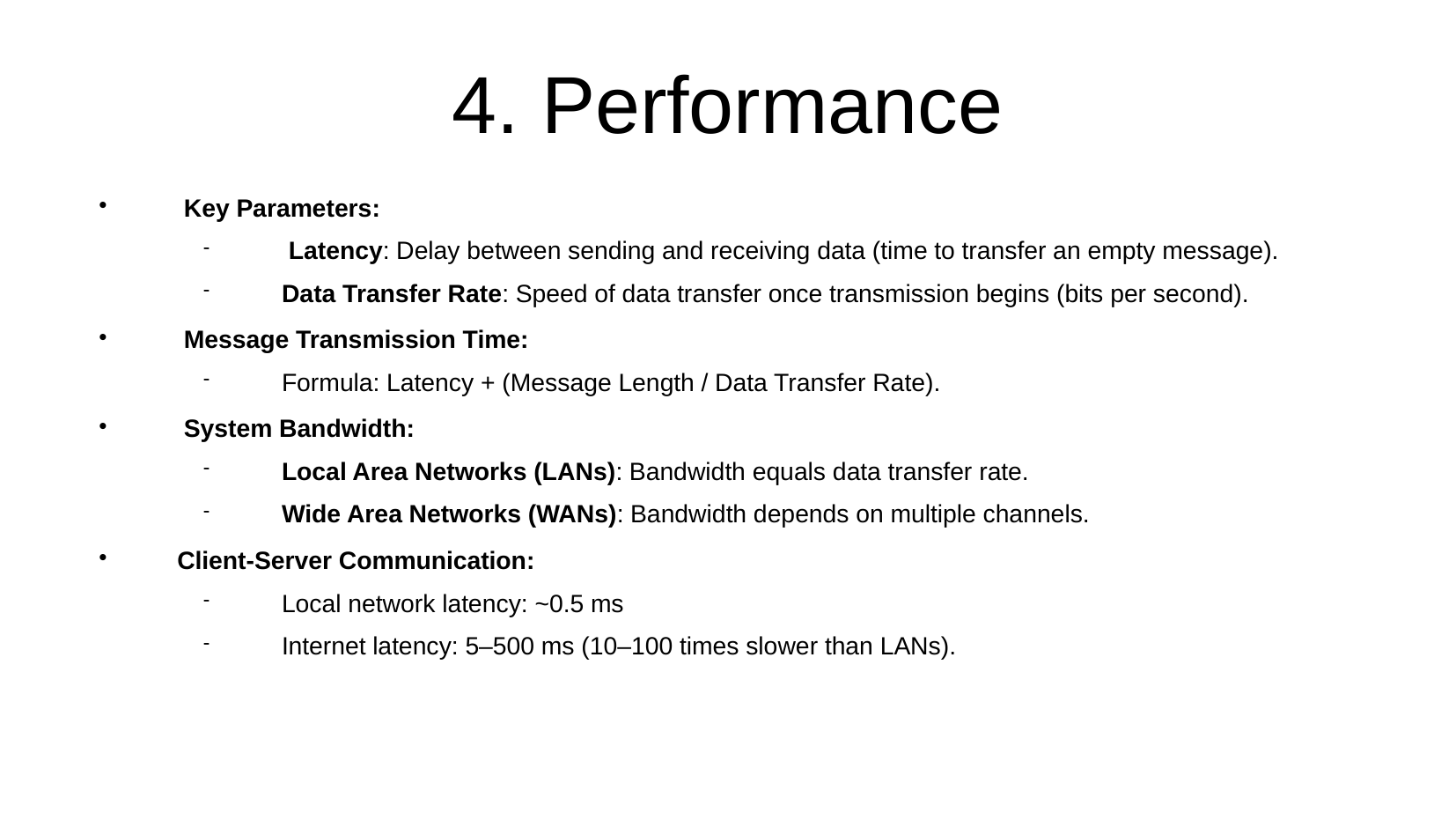

4. Performance
 Key Parameters:
 Latency: Delay between sending and receiving data (time to transfer an empty message).
Data Transfer Rate: Speed of data transfer once transmission begins (bits per second).
 Message Transmission Time:
Formula: Latency + (Message Length / Data Transfer Rate).
 System Bandwidth:
Local Area Networks (LANs): Bandwidth equals data transfer rate.
Wide Area Networks (WANs): Bandwidth depends on multiple channels.
Client-Server Communication:
Local network latency: ~0.5 ms
Internet latency: 5–500 ms (10–100 times slower than LANs).